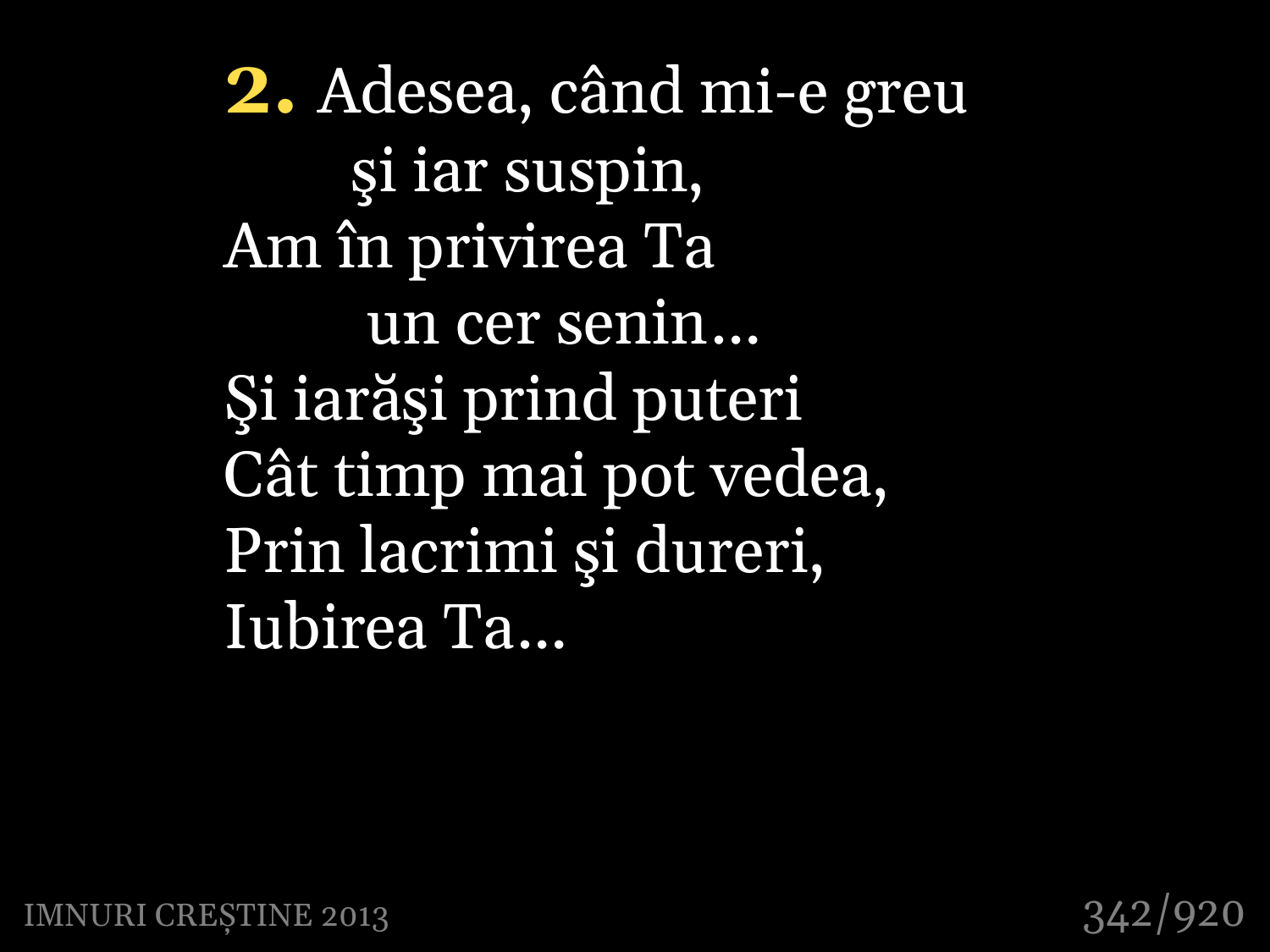

2. Adesea, când mi-e greu
	şi iar suspin,
Am în privirea Ta
	 un cer senin…
Şi iarăşi prind puteri
Cât timp mai pot vedea,
Prin lacrimi şi dureri,
Iubirea Ta…
342/920
IMNURI CREȘTINE 2013